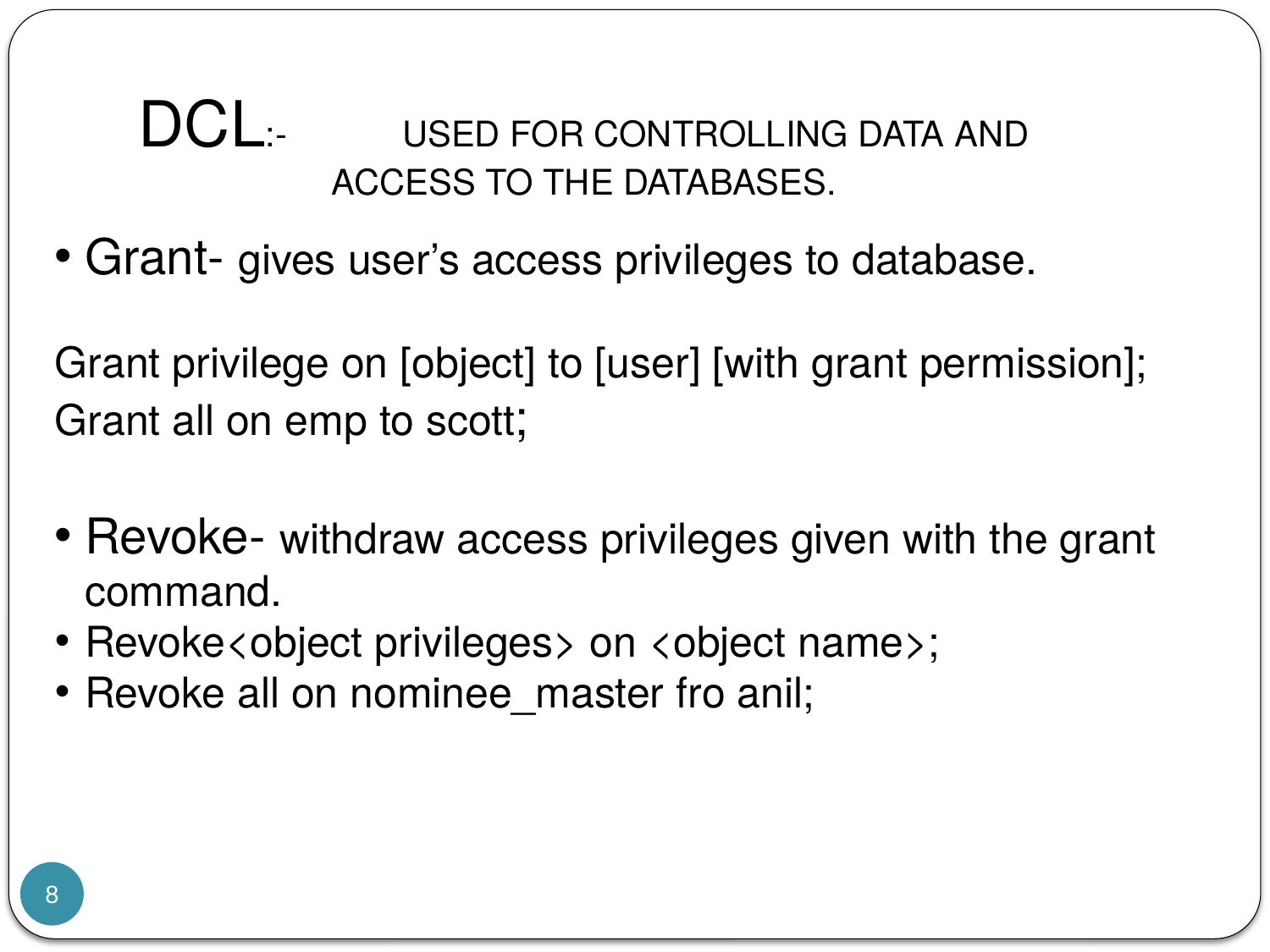

DCL:-	 USED FOR CONTROLLING DATA AND ACCESS TO THE DATABASES.
Grant- gives user’s access privileges to database.

Grant privilege on [object] to [user] [with grant permission];
Grant all on emp to scott;

Revoke- withdraw access privileges given with the grant command.
Revoke<object privileges> on <object name>;
Revoke all on nominee_master fro anil;
8